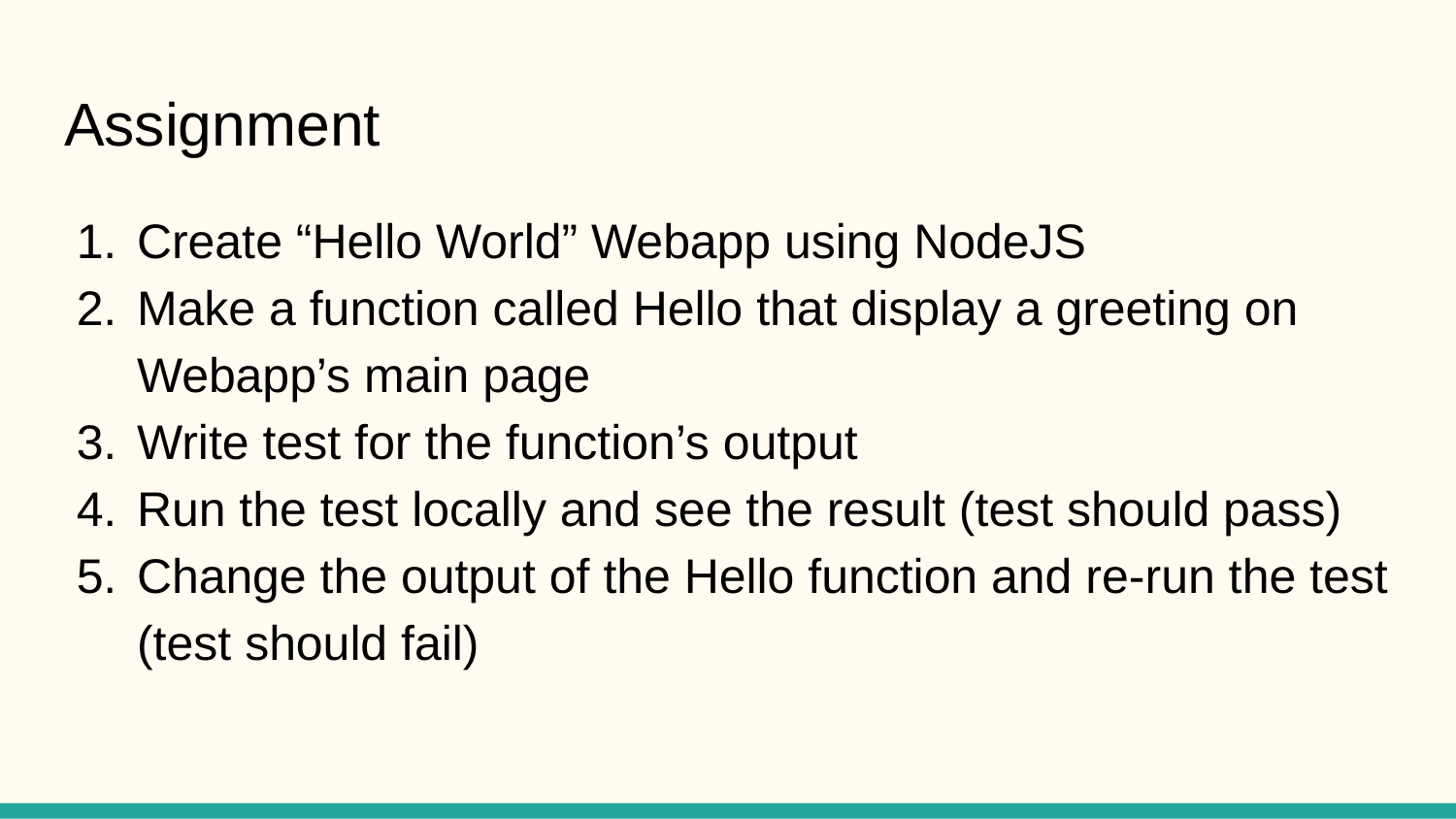

# Assignment
Create “Hello World” Webapp using NodeJS
Make a function called Hello that display a greeting on Webapp’s main page
Write test for the function’s output
Run the test locally and see the result (test should pass)
Change the output of the Hello function and re-run the test (test should fail)